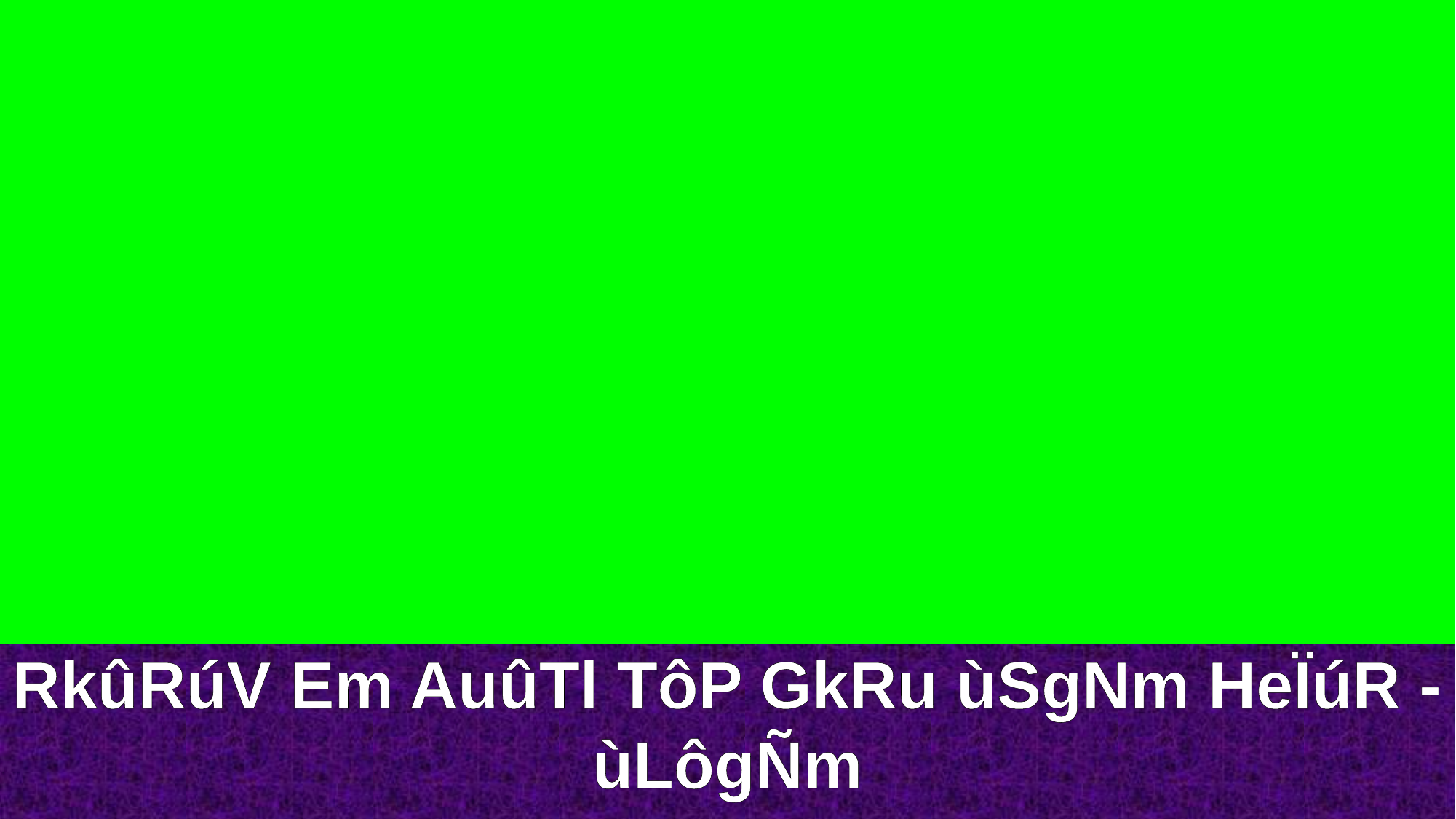

RkûRúV Em AuûTl TôP GkRu ùSgNm HeÏúR - ùLôgÑm